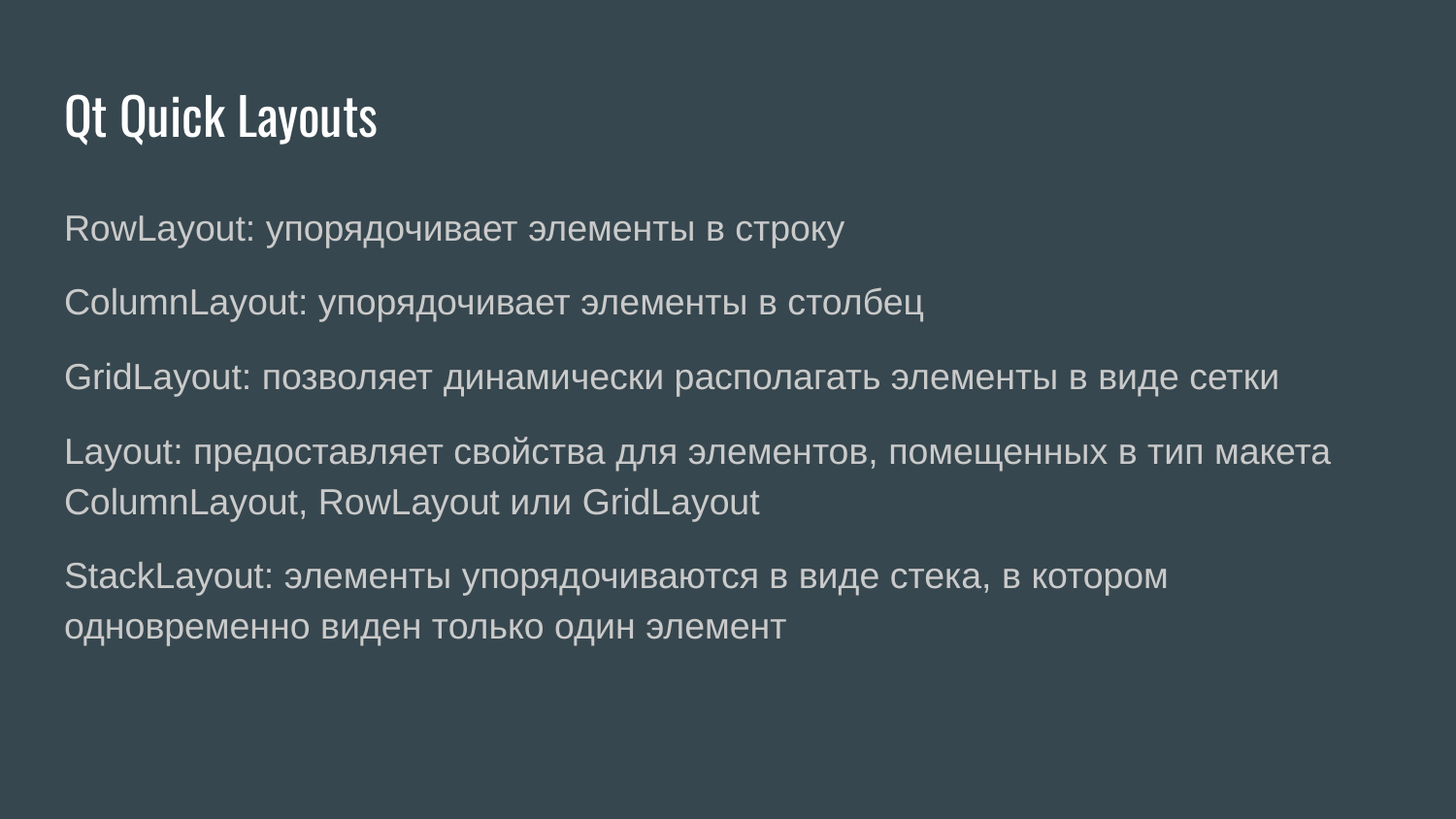

# Qt Quick Layouts
RowLayout: упорядочивает элементы в строку
ColumnLayout: упорядочивает элементы в столбец
GridLayout: позволяет динамически располагать элементы в виде сетки
Layout: предоставляет свойства для элементов, помещенных в тип макета ColumnLayout, RowLayout или GridLayout
StackLayout: элементы упорядочиваются в виде стека, в котором одновременно виден только один элемент